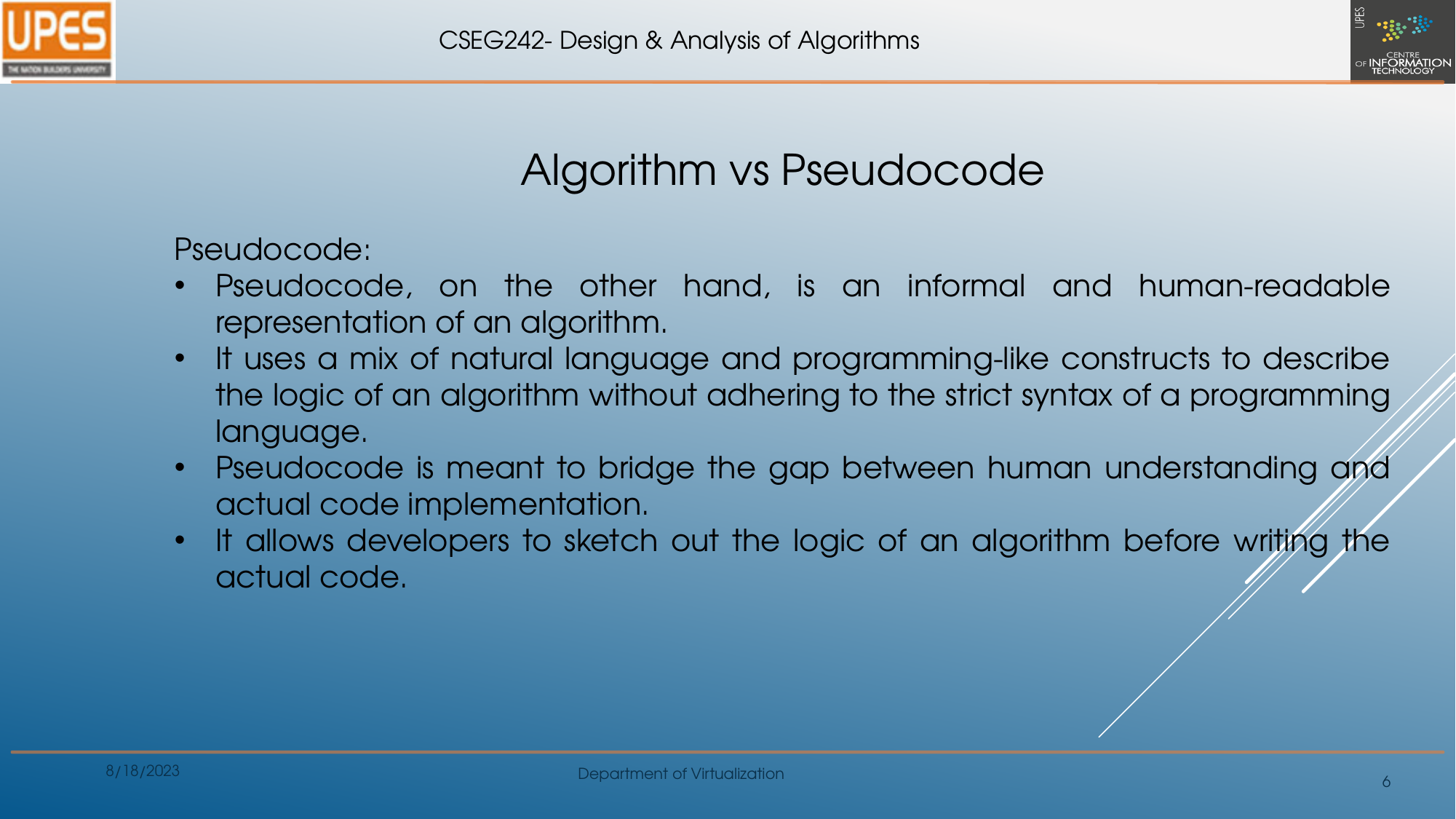

Algorithm vs Pseudocode

Pseudocode:
Pseudocode, on the other hand, is an informal and human-readable representation of an algorithm.
It uses a mix of natural language and programming-like constructs to describe the logic of an algorithm without adhering to the strict syntax of a programming language.
Pseudocode is meant to bridge the gap between human understanding and actual code implementation.
It allows developers to sketch out the logic of an algorithm before writing the actual code.
8/18/2023
6
Department of Virtualization